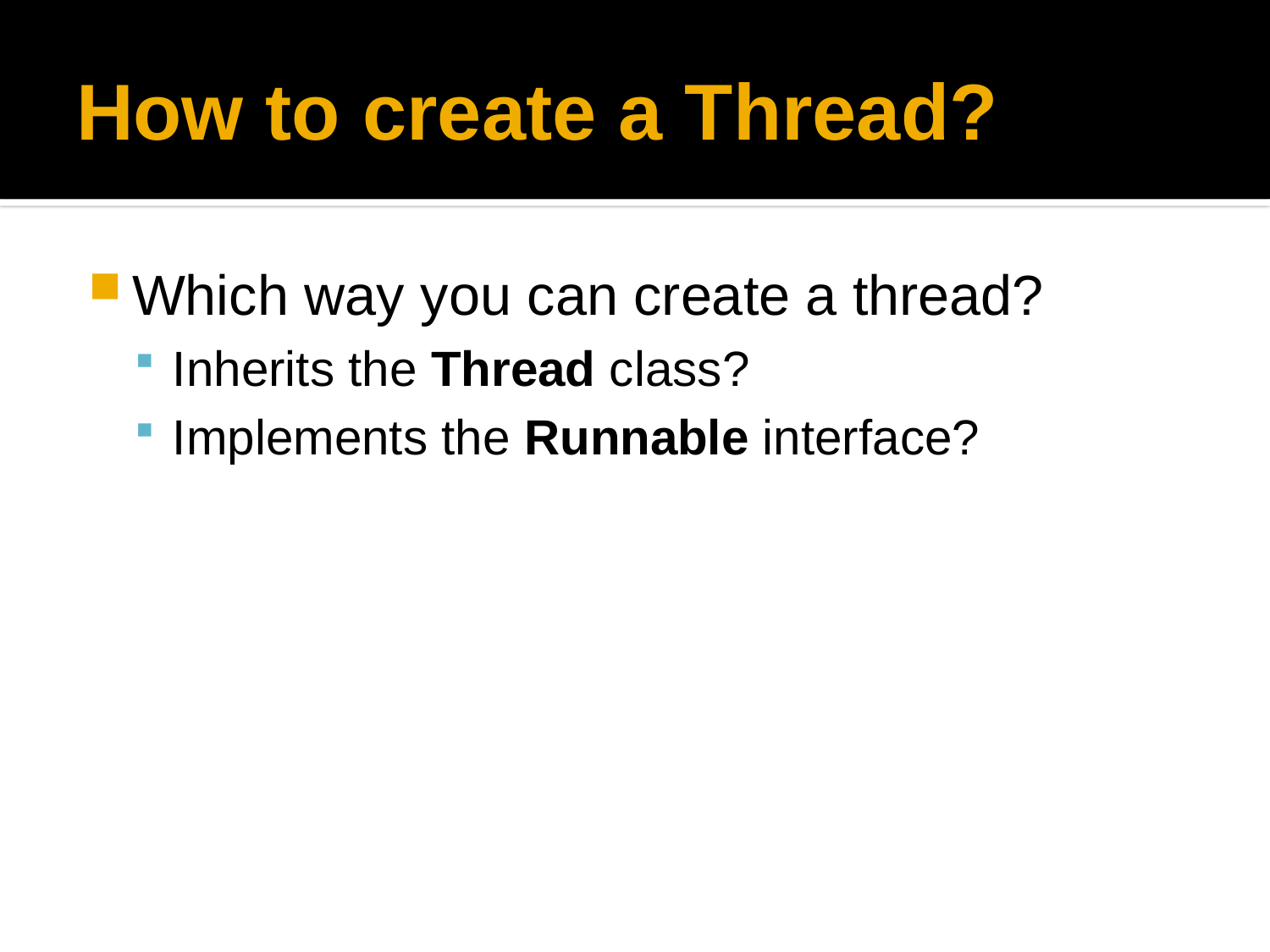

# How to create a Thread?
Which way you can create a thread?
Inherits the Thread class?
Implements the Runnable interface?